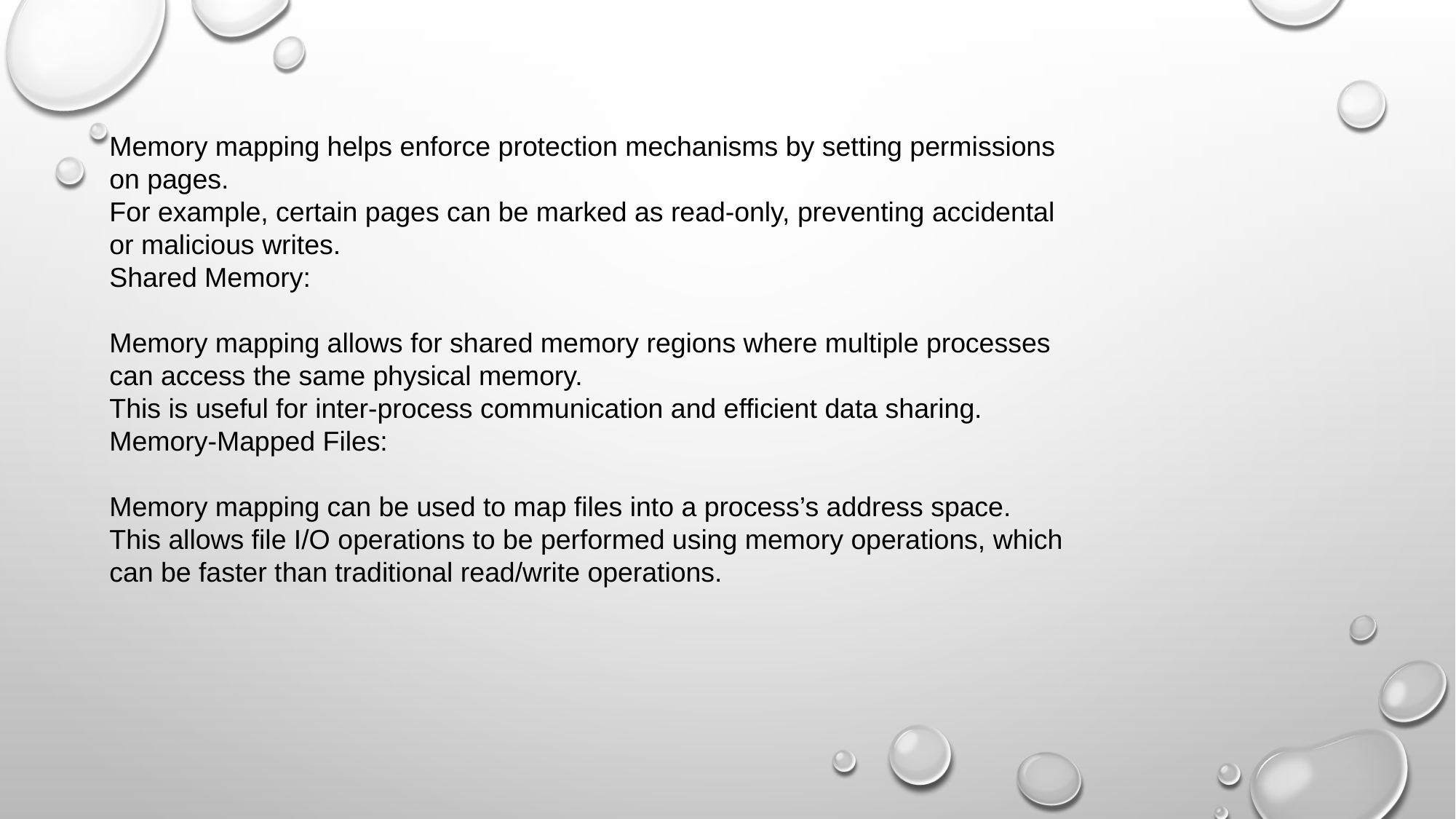

Memory mapping helps enforce protection mechanisms by setting permissions on pages.
For example, certain pages can be marked as read-only, preventing accidental or malicious writes.
Shared Memory:

Memory mapping allows for shared memory regions where multiple processes can access the same physical memory.
This is useful for inter-process communication and efficient data sharing.
Memory-Mapped Files:

Memory mapping can be used to map files into a process’s address space.
This allows file I/O operations to be performed using memory operations, which can be faster than traditional read/write operations.